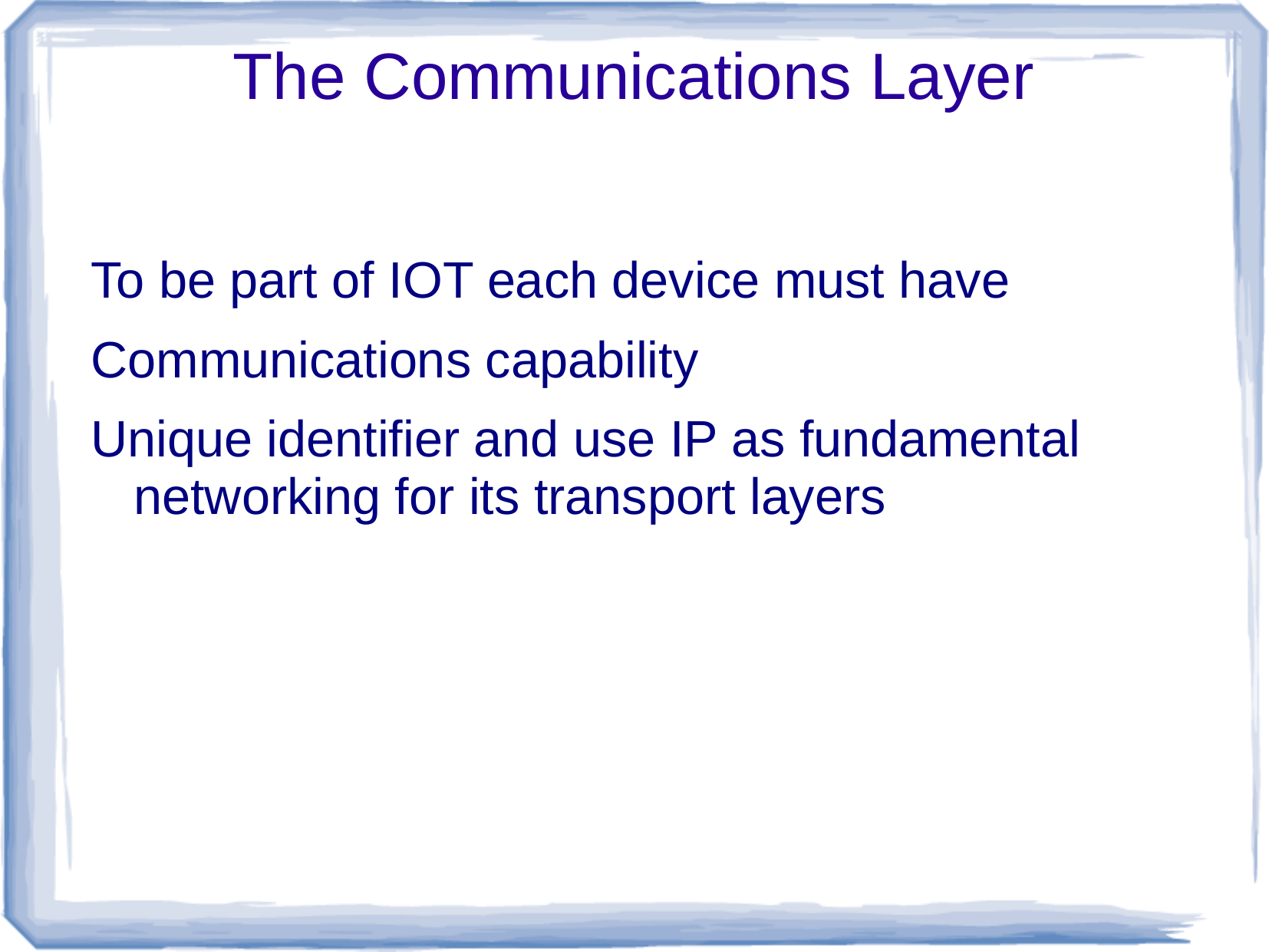

# The Communications Layer
To be part of IOT each device must have
Communications capability
Unique identifier and use IP as fundamental networking for its transport layers